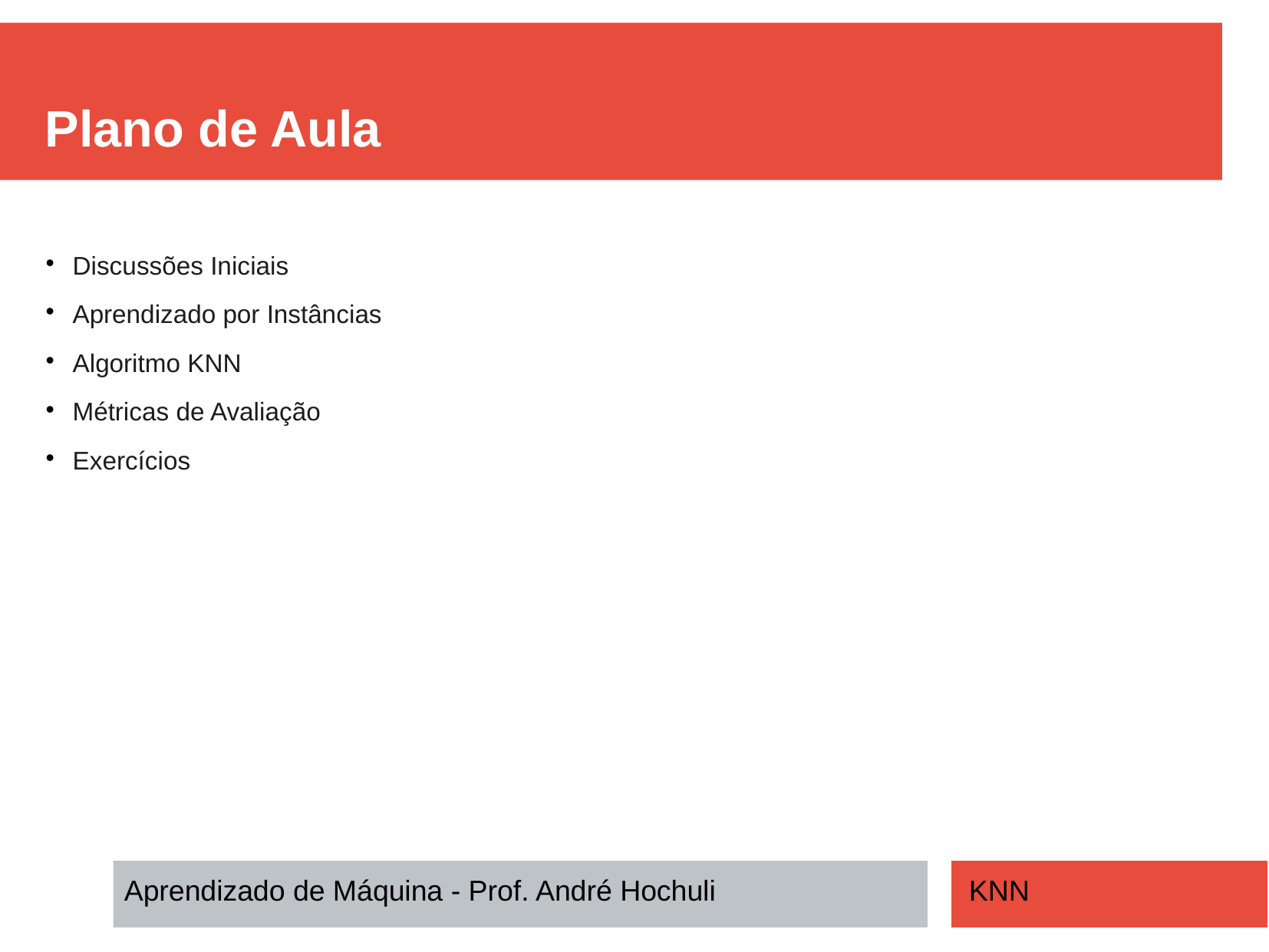

Plano de Aula
Discussões Iniciais
Aprendizado por Instâncias
Algoritmo KNN
Métricas de Avaliação
Exercícios

Aprendizado de Máquina - Prof. André Hochuli
KNN